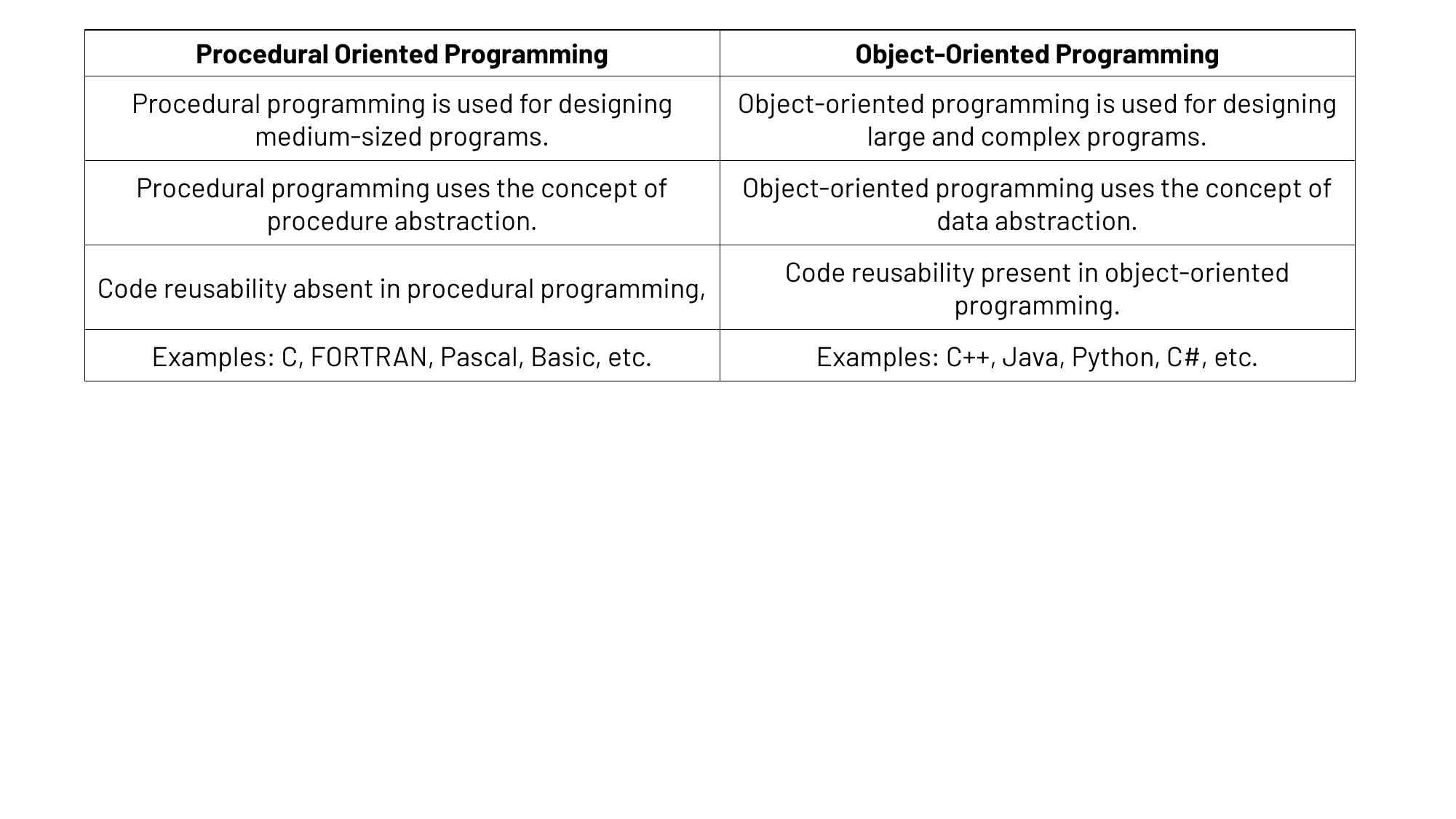

| Procedural Oriented Programming | Object-Oriented Programming |
| --- | --- |
| Procedural programming is used for designing medium-sized programs. | Object-oriented programming is used for designing large and complex programs. |
| Procedural programming uses the concept of procedure abstraction. | Object-oriented programming uses the concept of data abstraction. |
| Code reusability absent in procedural programming, | Code reusability present in object-oriented programming. |
| Examples: C, FORTRAN, Pascal, Basic, etc. | Examples: C++, Java, Python, C#, etc. |
#